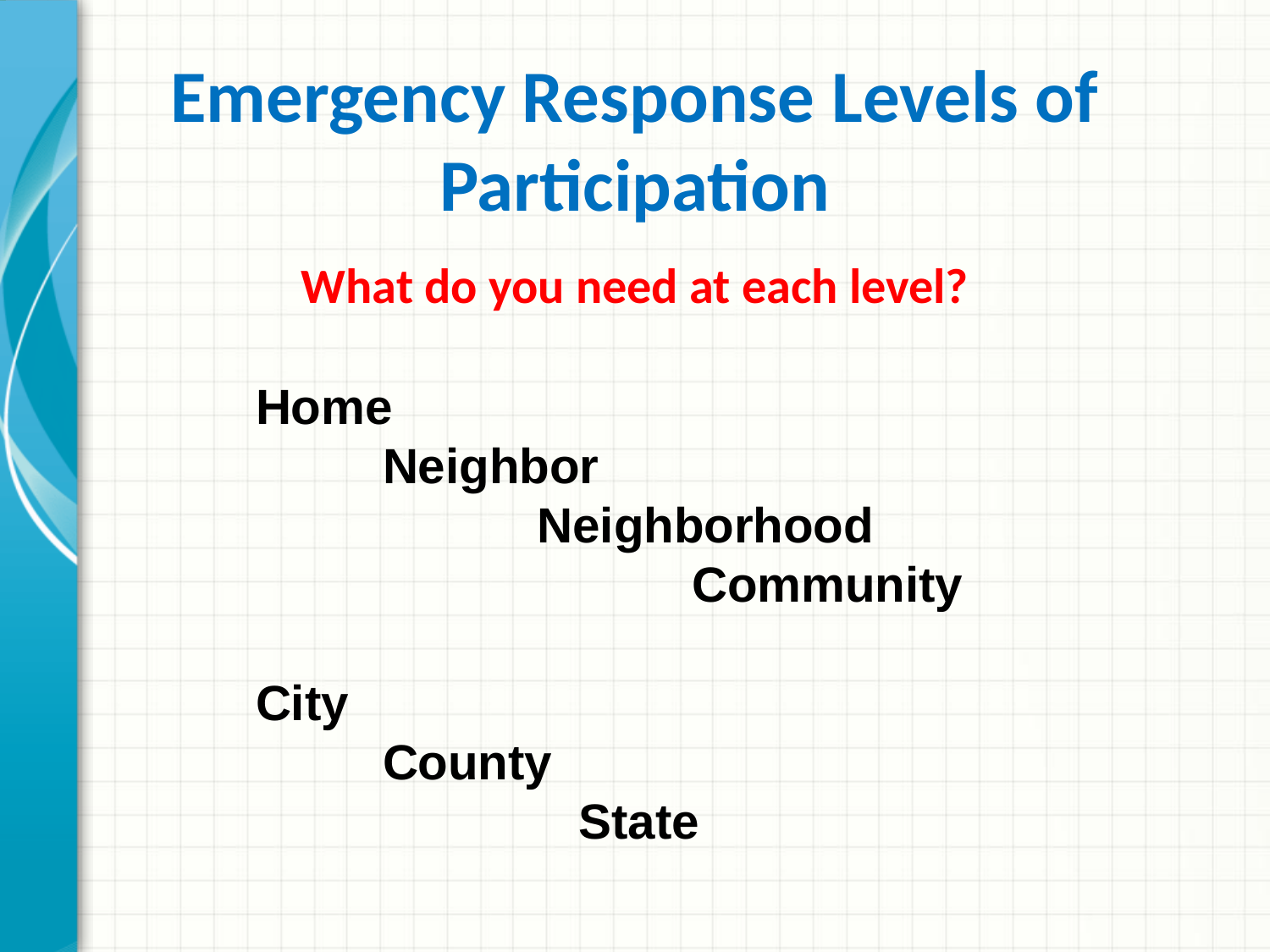

# Emergency Response Levels of Participation
What do you need at each level?
Home
	Neighbor
		  Neighborhood
			    Community

City
	County
		     State